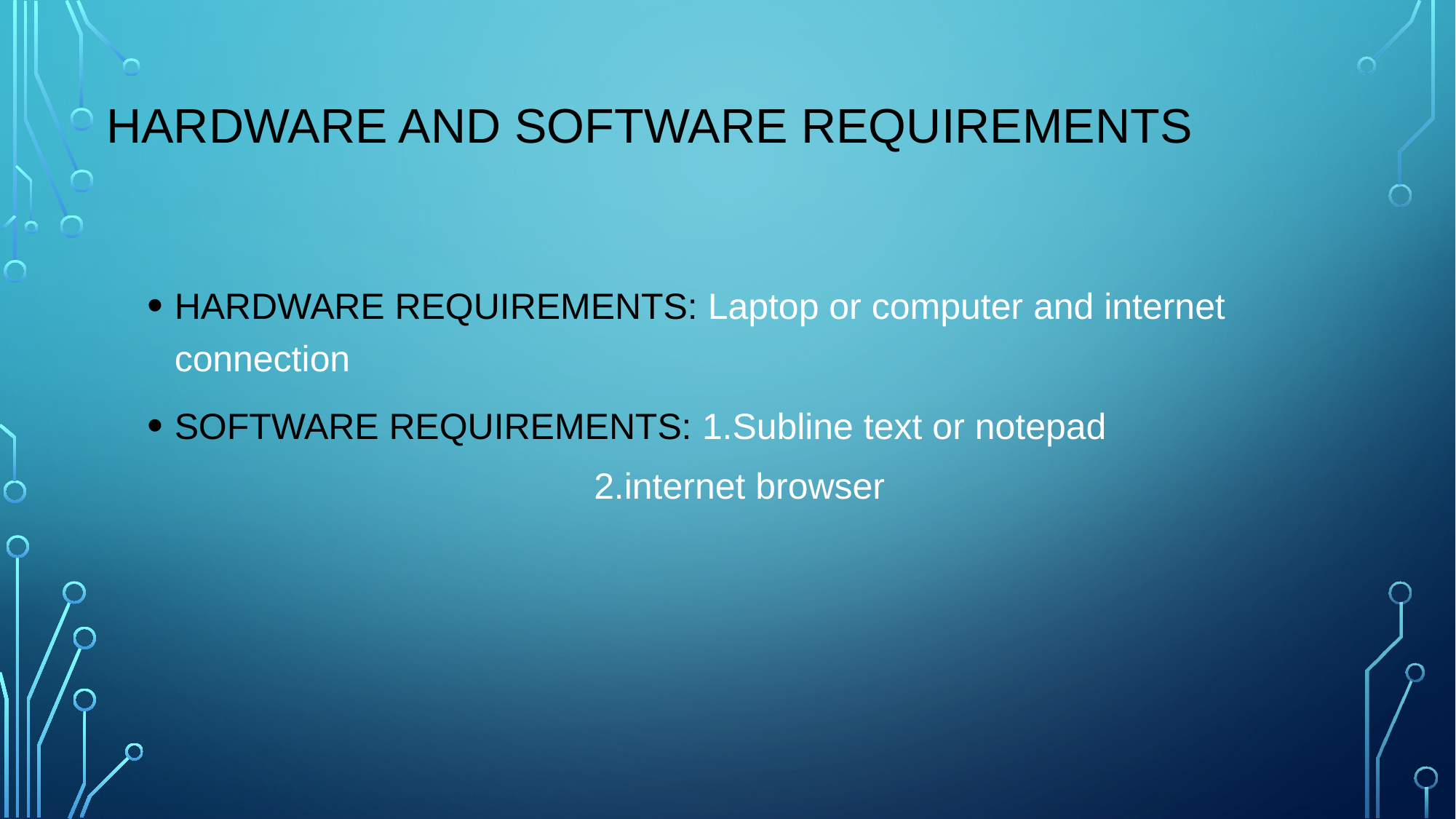

# Hardware and software requirements
HARDWARE REQUIREMENTS: Laptop or computer and internet connection
SOFTWARE REQUIREMENTS: 1.Subline text or notepad
 2.internet browser